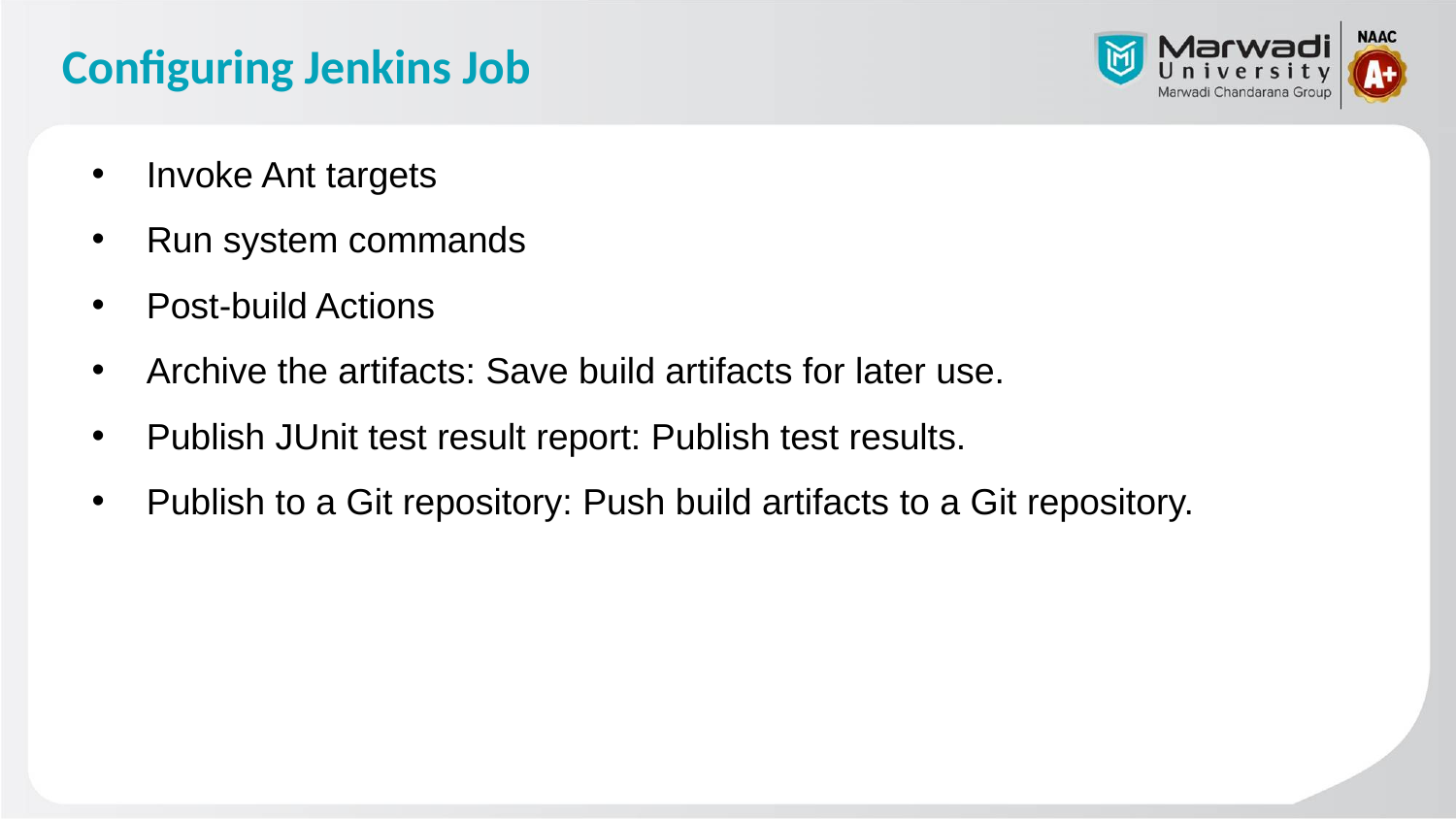

# Configuring Jenkins Job
Invoke Ant targets
Run system commands
Post-build Actions
Archive the artifacts: Save build artifacts for later use.
Publish JUnit test result report: Publish test results.
Publish to a Git repository: Push build artifacts to a Git repository.